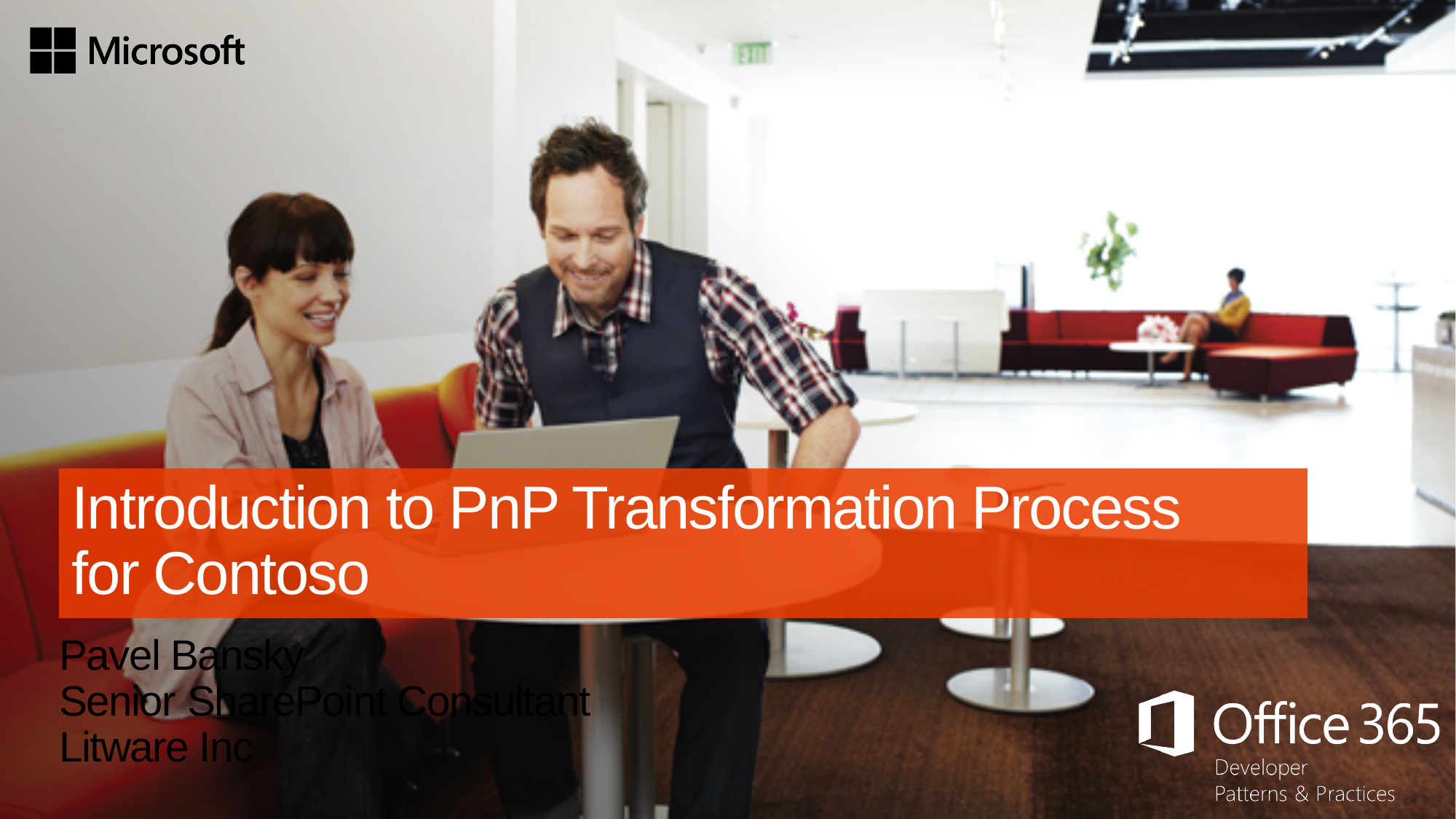

# Introduction to PnP Transformation Process for Contoso
Pavel Bansky
Senior SharePoint Consultant
Litware Inc